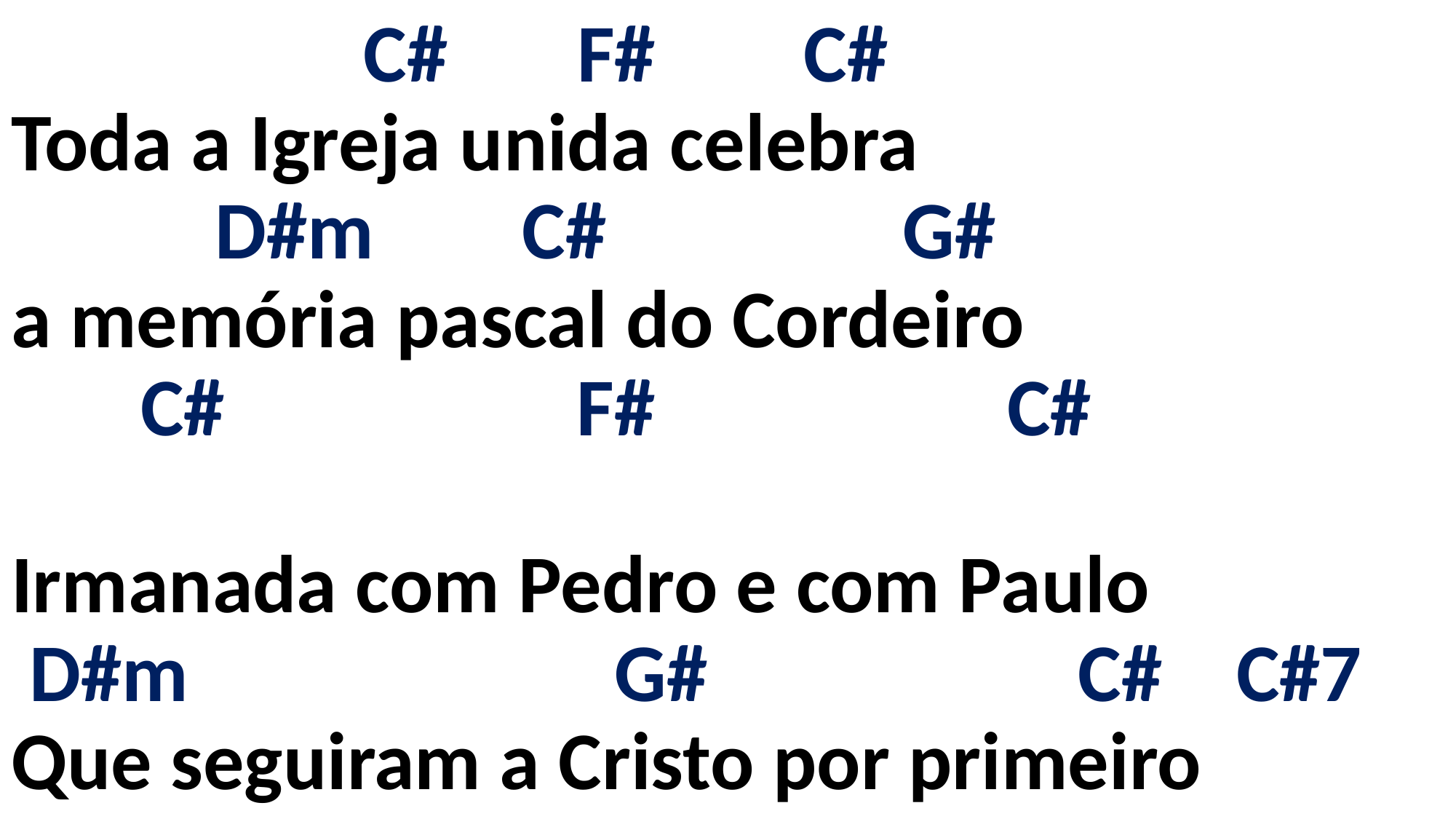

# C#       F#        C# Toda a Igreja unida celebra D#m        C#                G# a memória pascal do Cordeiro C#                   F#                   C# Irmanada com Pedro e com Paulo D#m                       G#                    C#    C#7 Que seguiram a Cristo por primeiro